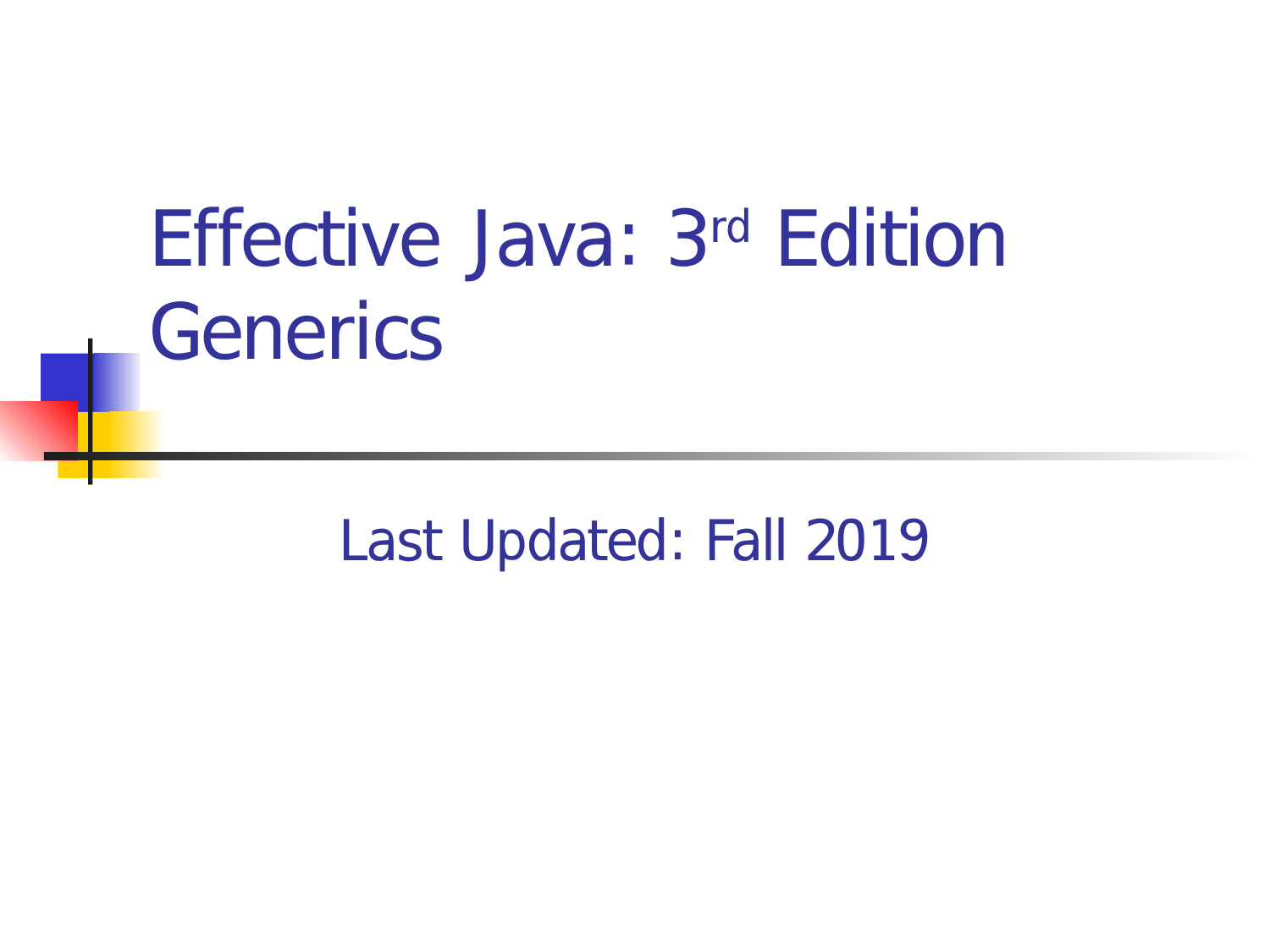

# Effective Java: 3rd Edition Generics
Last Updated: Fall 2019